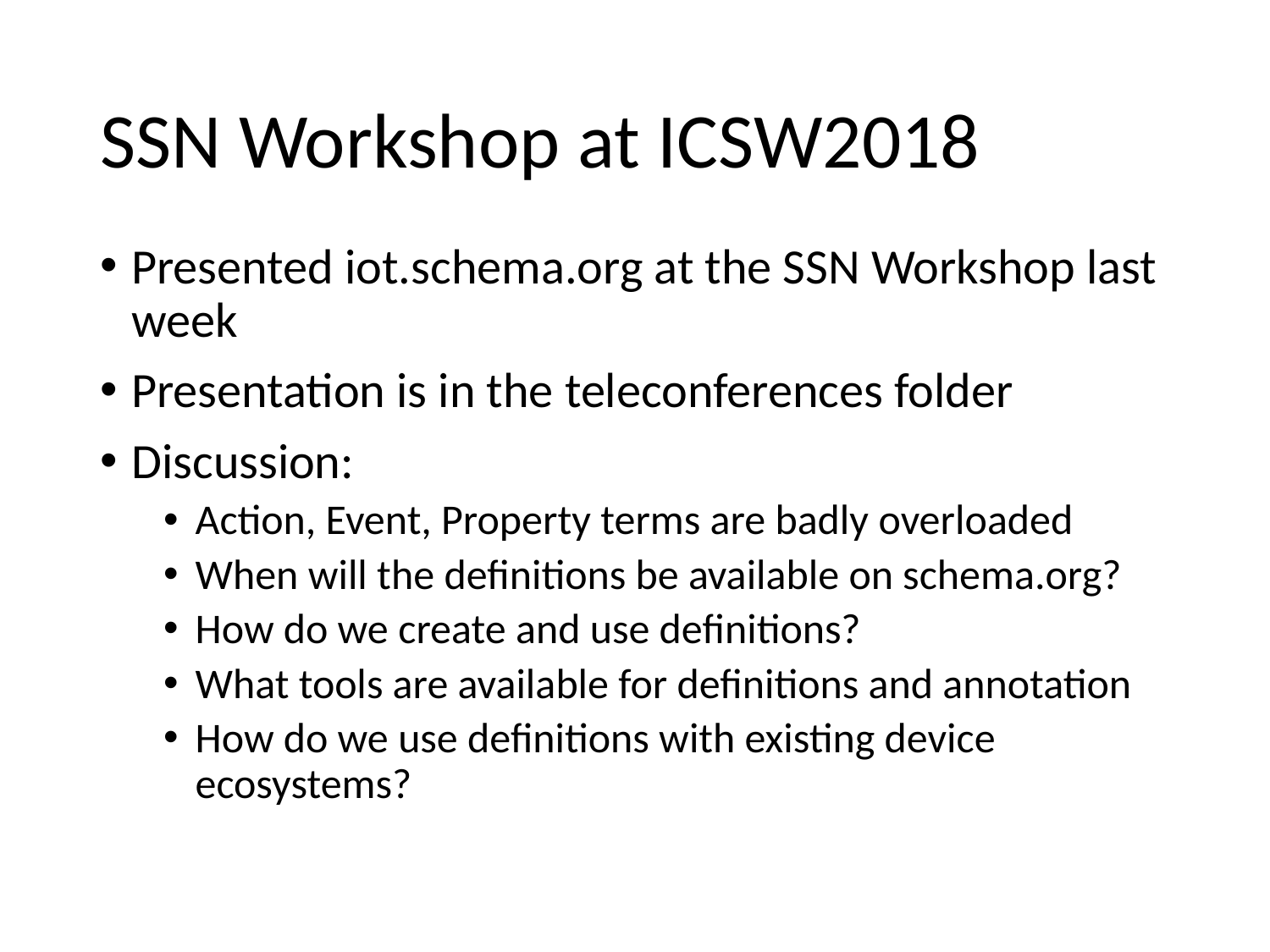

# SSN Workshop at ICSW2018
Presented iot.schema.org at the SSN Workshop last week
Presentation is in the teleconferences folder
Discussion:
Action, Event, Property terms are badly overloaded
When will the definitions be available on schema.org?
How do we create and use definitions?
What tools are available for definitions and annotation
How do we use definitions with existing device ecosystems?